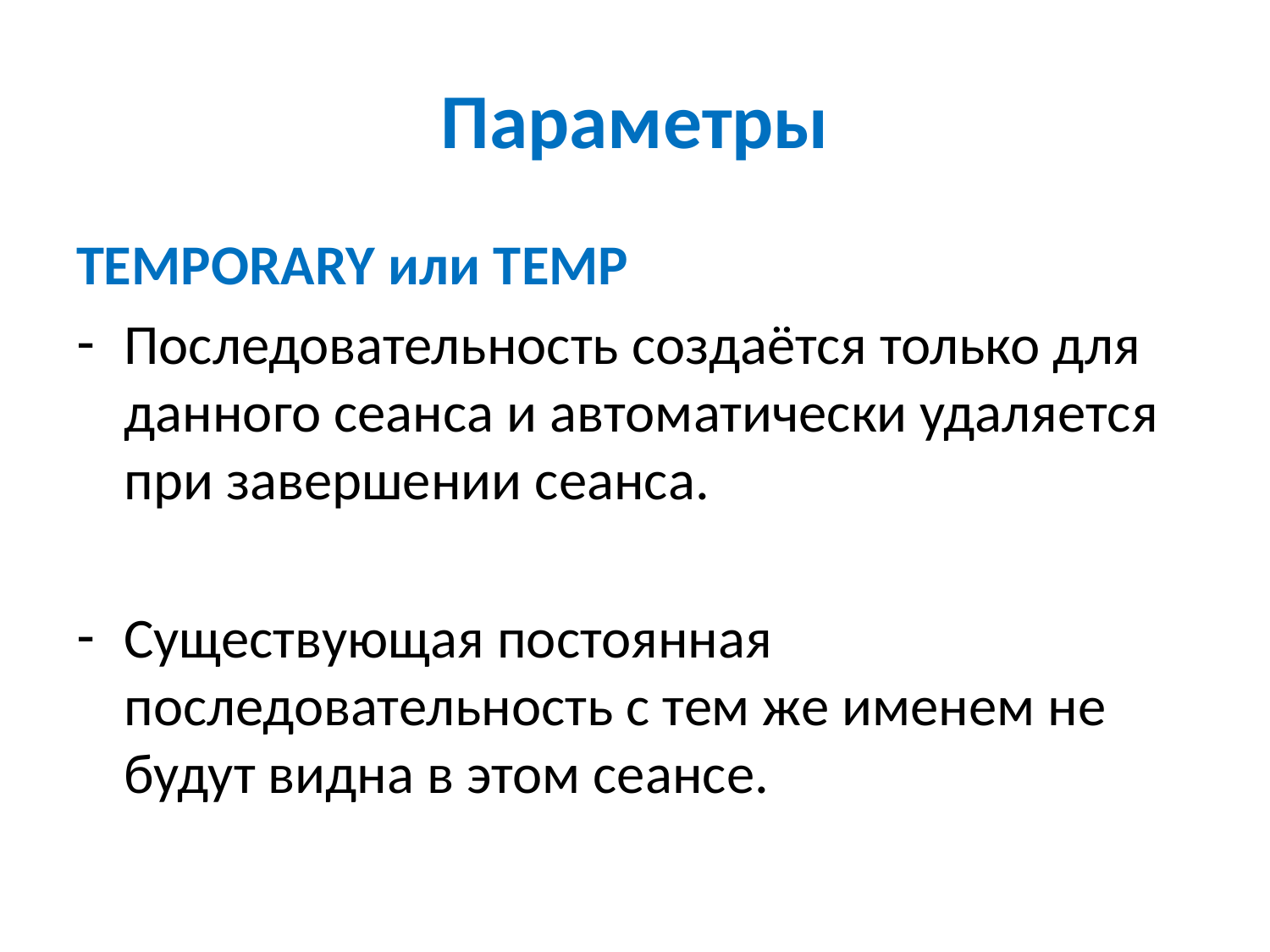

# Параметры
TEMPORARY или TEMP
Последовательность создаётся только для данного сеанса и автоматически удаляется при завершении сеанса.

Существующая постоянная последовательность с тем же именем не будут видна в этом сеансе.